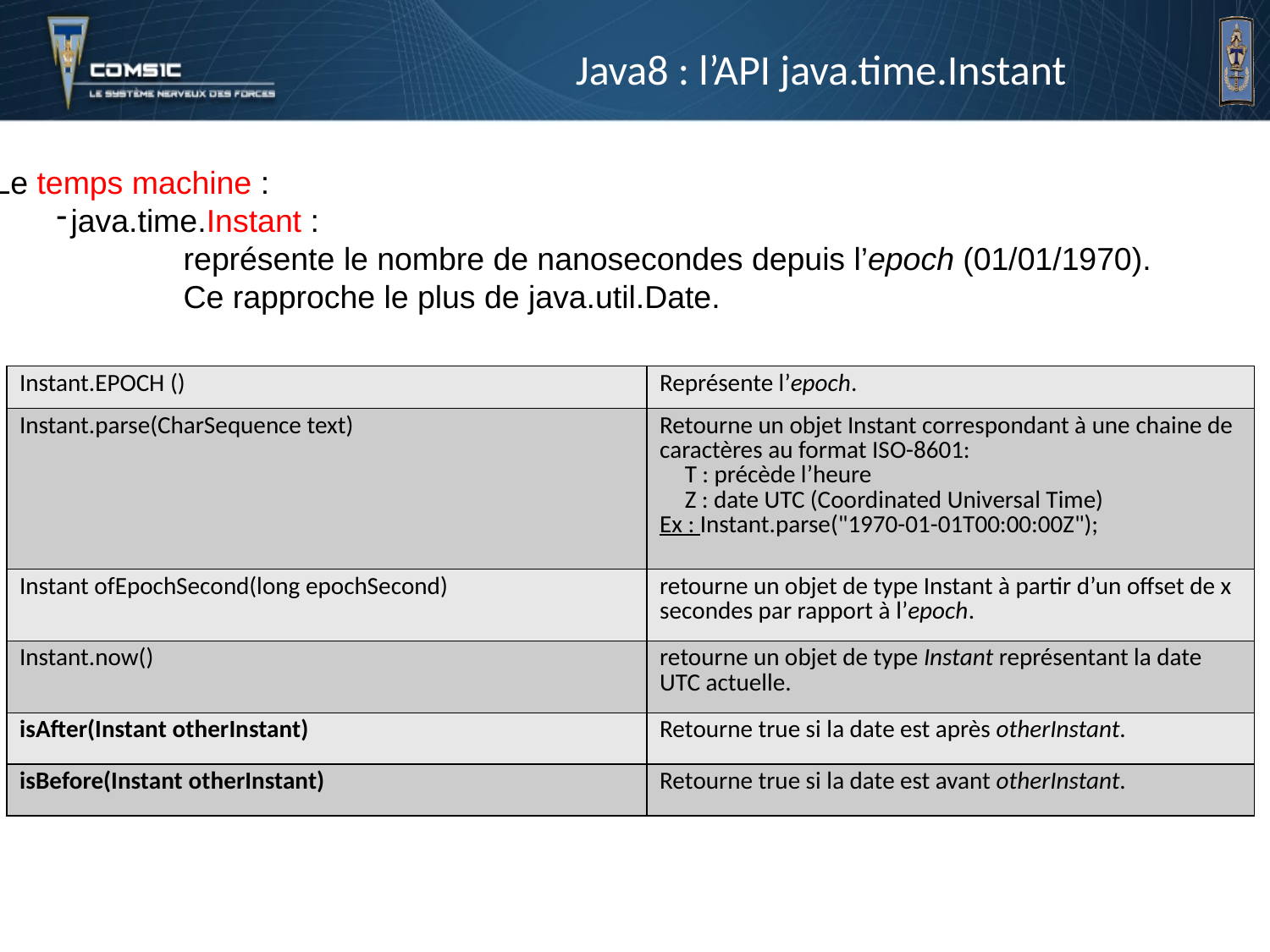

Java8 : l’API java.time.Instant

Le temps machine :
java.time.Instant :
	représente le nombre de nanosecondes depuis l’epoch (01/01/1970).
	Ce rapproche le plus de java.util.Date.
| Instant.EPOCH () | Représente l’epoch. |
| --- | --- |
| Instant.parse(CharSequence text) | Retourne un objet Instant correspondant à une chaine de caractères au format ISO-8601: T : précède l’heure Z : date UTC (Coordinated Universal Time) Ex : Instant.parse("1970-01-01T00:00:00Z"); |
| Instant ofEpochSecond(long epochSecond) | retourne un objet de type Instant à partir d’un offset de x secondes par rapport à l’epoch. |
| Instant.now() | retourne un objet de type Instant représentant la date UTC actuelle. |
| isAfter(Instant otherInstant) | Retourne true si la date est après otherInstant. |
| isBefore(Instant otherInstant) | Retourne true si la date est avant otherInstant. |